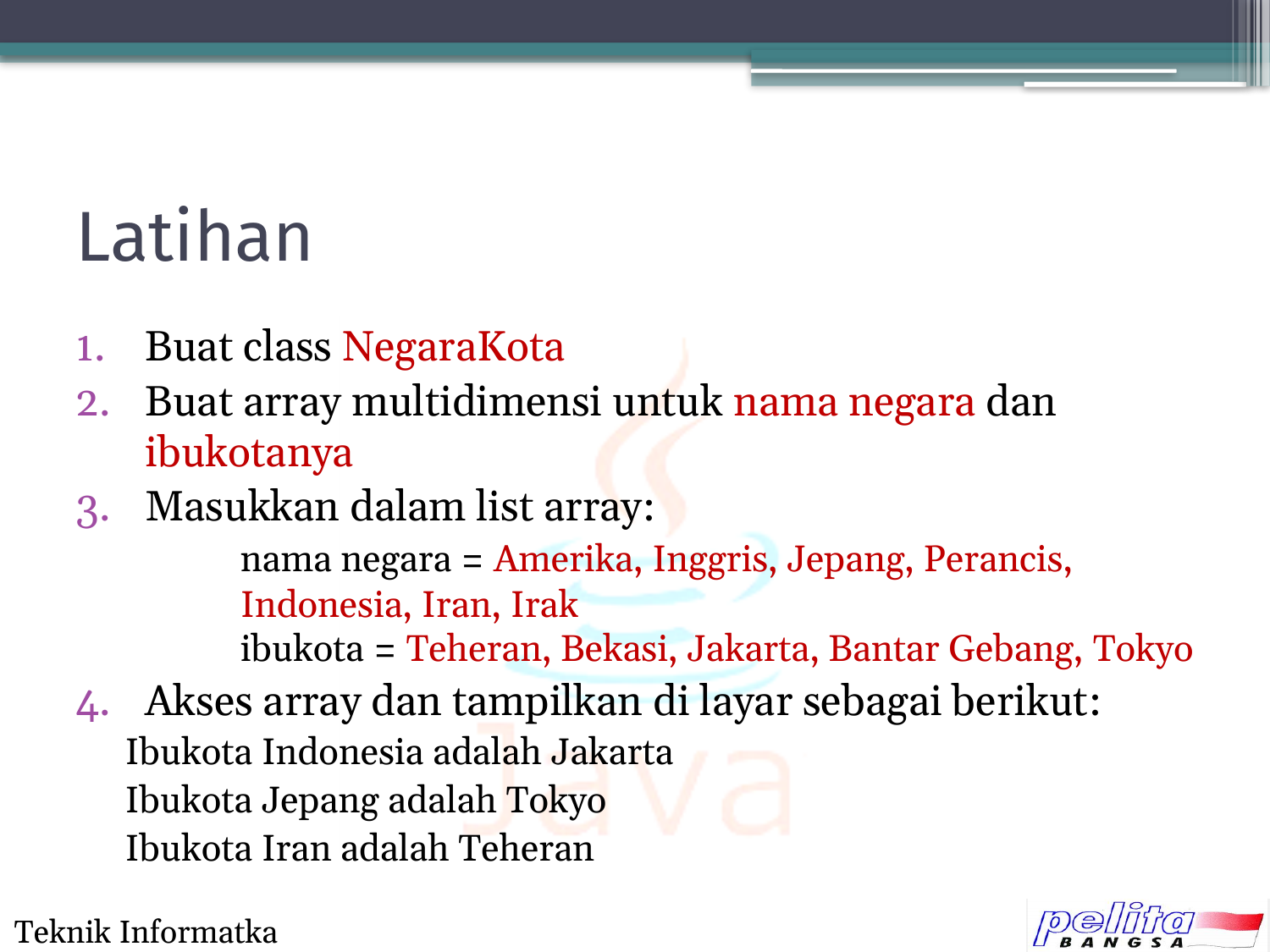

# Latihan
Buat class NegaraKota
Buat array multidimensi untuk nama negara dan ibukotanya
Masukkan dalam list array:
	nama negara = Amerika, Inggris, Jepang, Perancis,
			Indonesia, Iran, Irak
	ibukota = Teheran, Bekasi, Jakarta, Bantar Gebang, Tokyo
Akses array dan tampilkan di layar sebagai berikut:
		Ibukota Indonesia adalah Jakarta
		Ibukota Jepang adalah Tokyo
		Ibukota Iran adalah Teheran